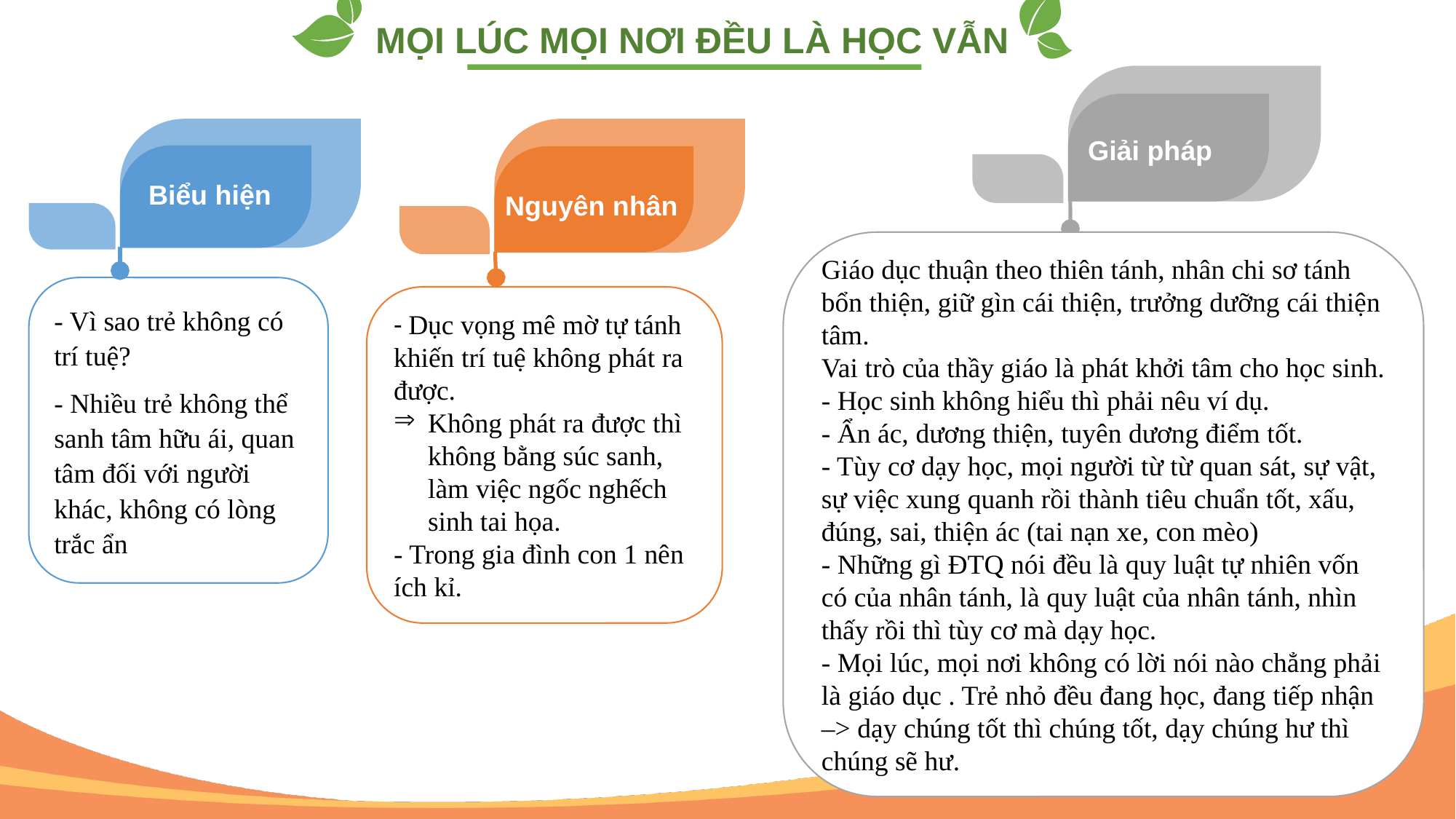

MỌI LÚC MỌI NƠI ĐỀU LÀ HỌC VẪN

Giải pháp
Biểu hiện
Nguyên nhân
Giáo dục thuận theo thiên tánh, nhân chi sơ tánh bổn thiện, giữ gìn cái thiện, trưởng dưỡng cái thiện tâm.
Vai trò của thầy giáo là phát khởi tâm cho học sinh.
- Học sinh không hiểu thì phải nêu ví dụ.
- Ẩn ác, dương thiện, tuyên dương điểm tốt.
- Tùy cơ dạy học, mọi người từ từ quan sát, sự vật, sự việc xung quanh rồi thành tiêu chuẩn tốt, xấu, đúng, sai, thiện ác (tai nạn xe, con mèo)
- Những gì ĐTQ nói đều là quy luật tự nhiên vốn có của nhân tánh, là quy luật của nhân tánh, nhìn thấy rồi thì tùy cơ mà dạy học.
- Mọi lúc, mọi nơi không có lời nói nào chẳng phải là giáo dục . Trẻ nhỏ đều đang học, đang tiếp nhận –> dạy chúng tốt thì chúng tốt, dạy chúng hư thì chúng sẽ hư.
- Vì sao trẻ không có trí tuệ?
- Nhiều trẻ không thể sanh tâm hữu ái, quan tâm đối với người khác, không có lòng trắc ẩn
- Dục vọng mê mờ tự tánh khiến trí tuệ không phát ra được.
Không phát ra được thì không bằng súc sanh, làm việc ngốc nghếch sinh tai họa.
- Trong gia đình con 1 nên ích kỉ.